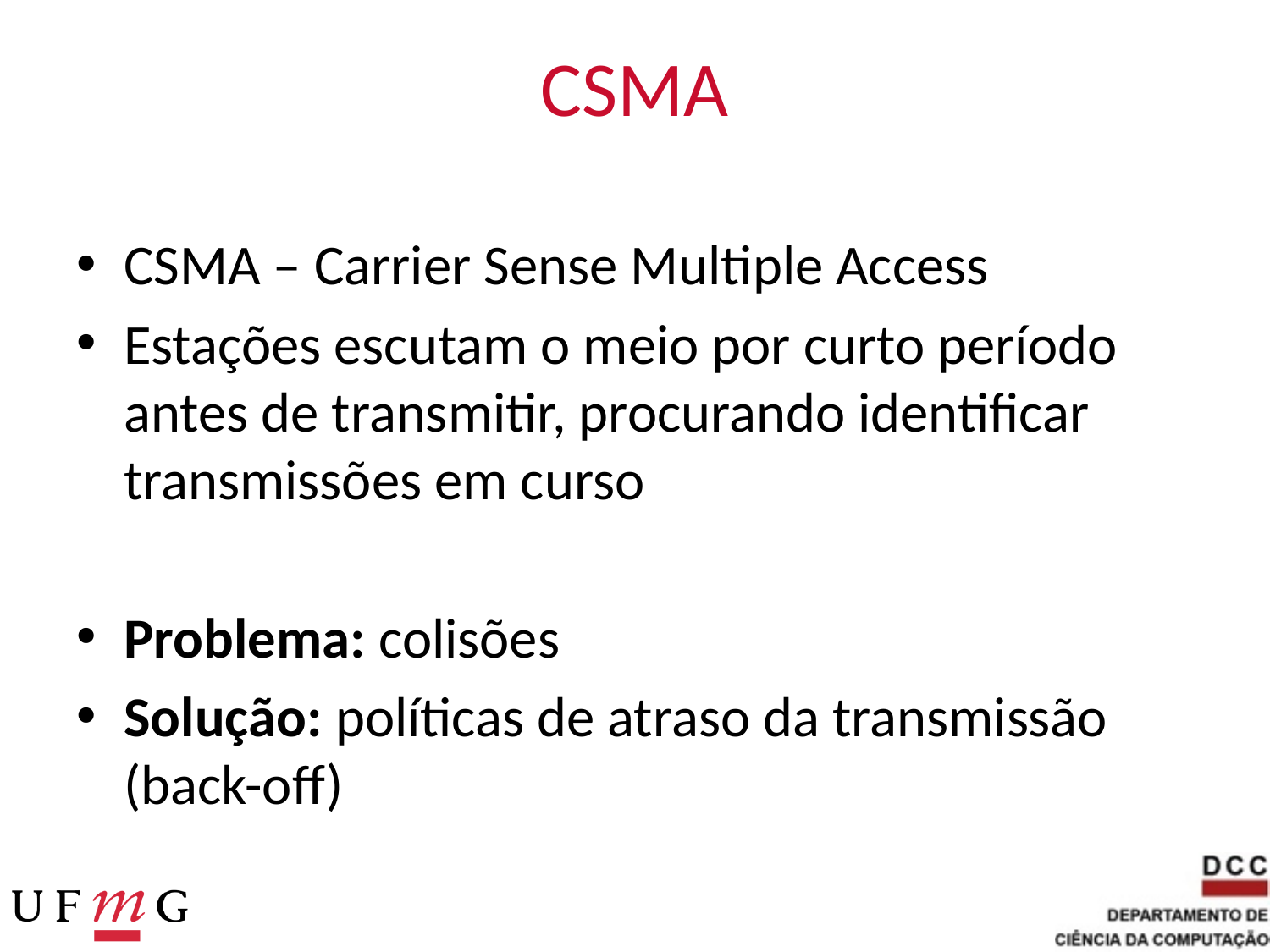

# CSMA
CSMA – Carrier Sense Multiple Access
Estações escutam o meio por curto período antes de transmitir, procurando identificar transmissões em curso

Problema: colisões
Solução: políticas de atraso da transmissão (back-off)